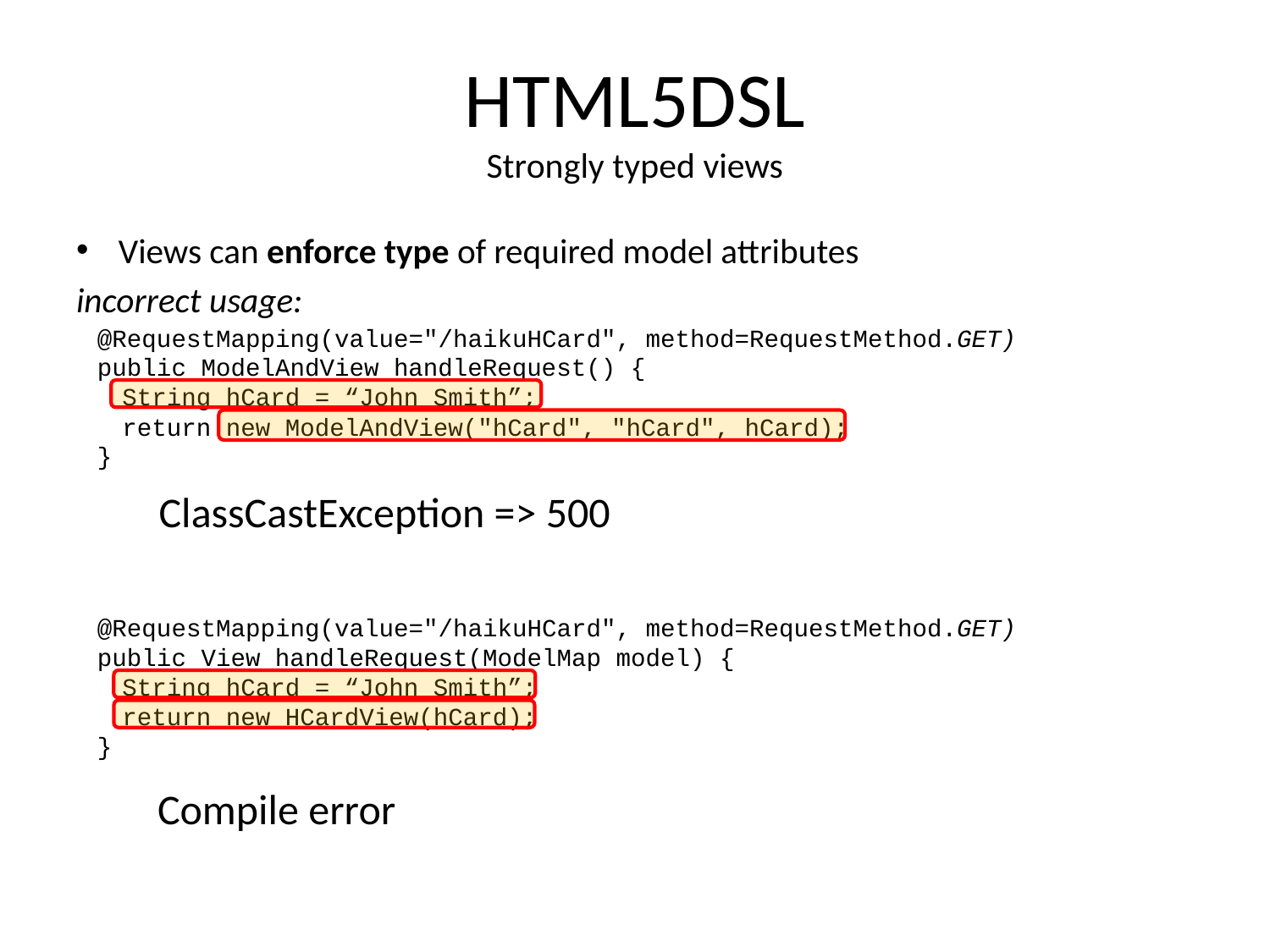

# HTML5DSL Strongly typed views
Views can enforce type of required model attributes
incorrect usage:

@RequestMapping(value="/haikuHCard", method=RequestMethod.GET)
public ModelAndView handleRequest() {
	String hCard = “John Smith”;
	return new ModelAndView("hCard", "hCard", hCard);
}

ClassCastException => 500
@RequestMapping(value="/haikuHCard", method=RequestMethod.GET)
public View handleRequest(ModelMap model) {
	String hCard = “John Smith”;
	return new HCardView(hCard);
}

Compile error